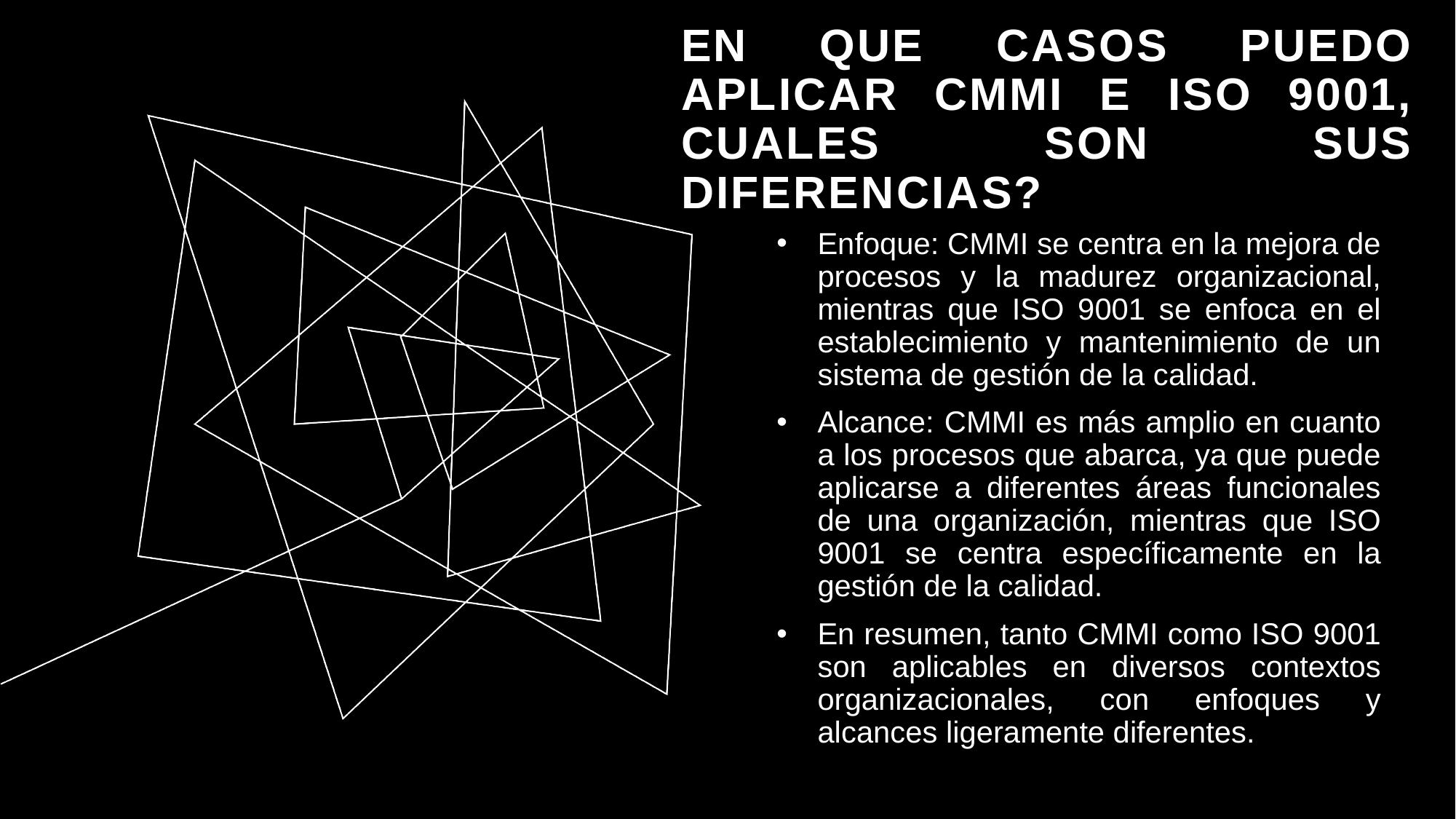

# EN QUE CASOS PUEDO APLICAR CMMI E ISO 9001, CUALES SON SUS DIFERENCIAS?
Enfoque: CMMI se centra en la mejora de procesos y la madurez organizacional, mientras que ISO 9001 se enfoca en el establecimiento y mantenimiento de un sistema de gestión de la calidad.
Alcance: CMMI es más amplio en cuanto a los procesos que abarca, ya que puede aplicarse a diferentes áreas funcionales de una organización, mientras que ISO 9001 se centra específicamente en la gestión de la calidad.
En resumen, tanto CMMI como ISO 9001 son aplicables en diversos contextos organizacionales, con enfoques y alcances ligeramente diferentes.